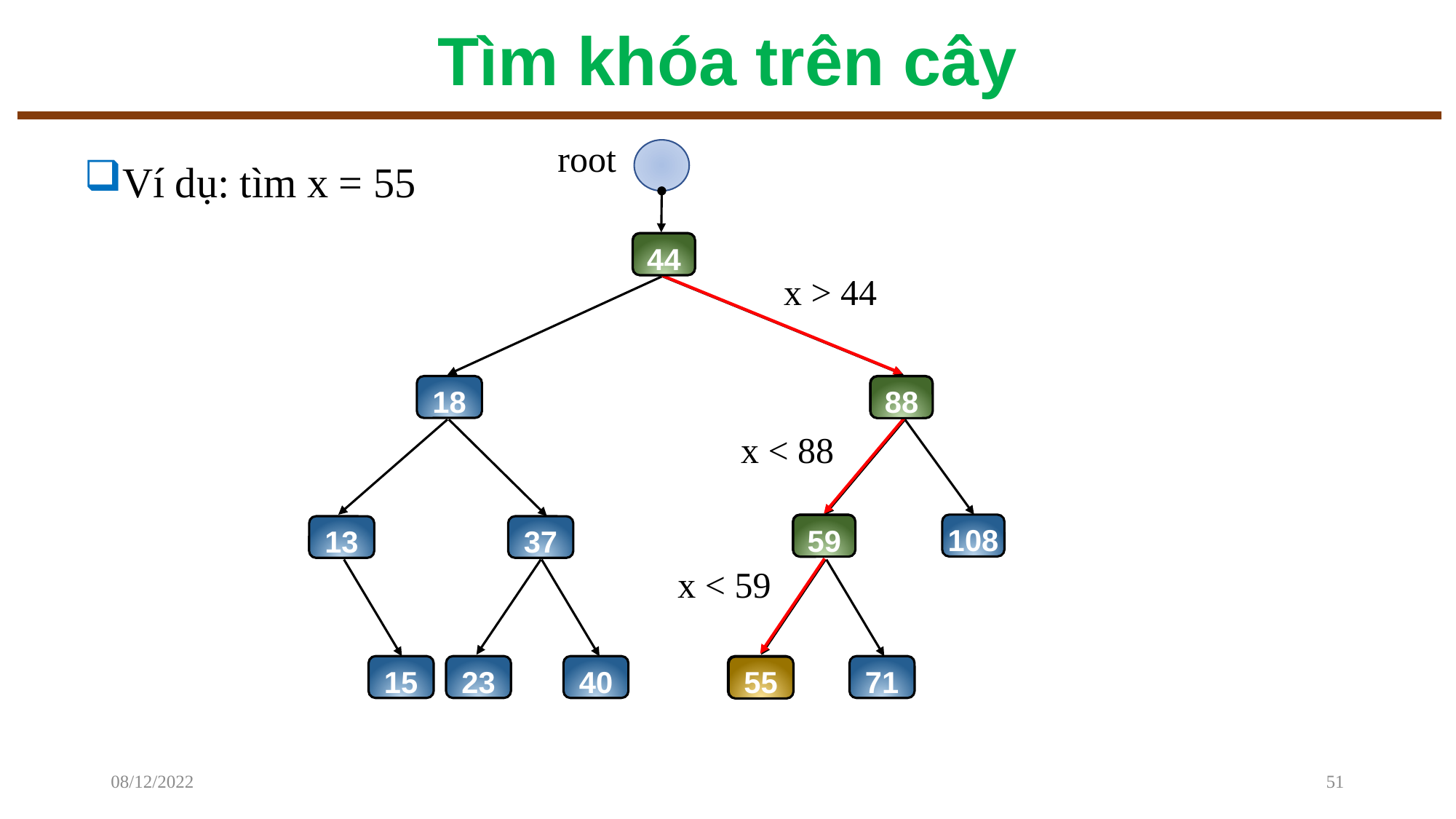

# Tìm khóa trên cây
Ví dụ: tìm x = 55

root

44
44
x > 44

18
88
88

x < 88
59
108
59
13
37
x < 59

15
23
40
55
71
55
08/12/2022
51